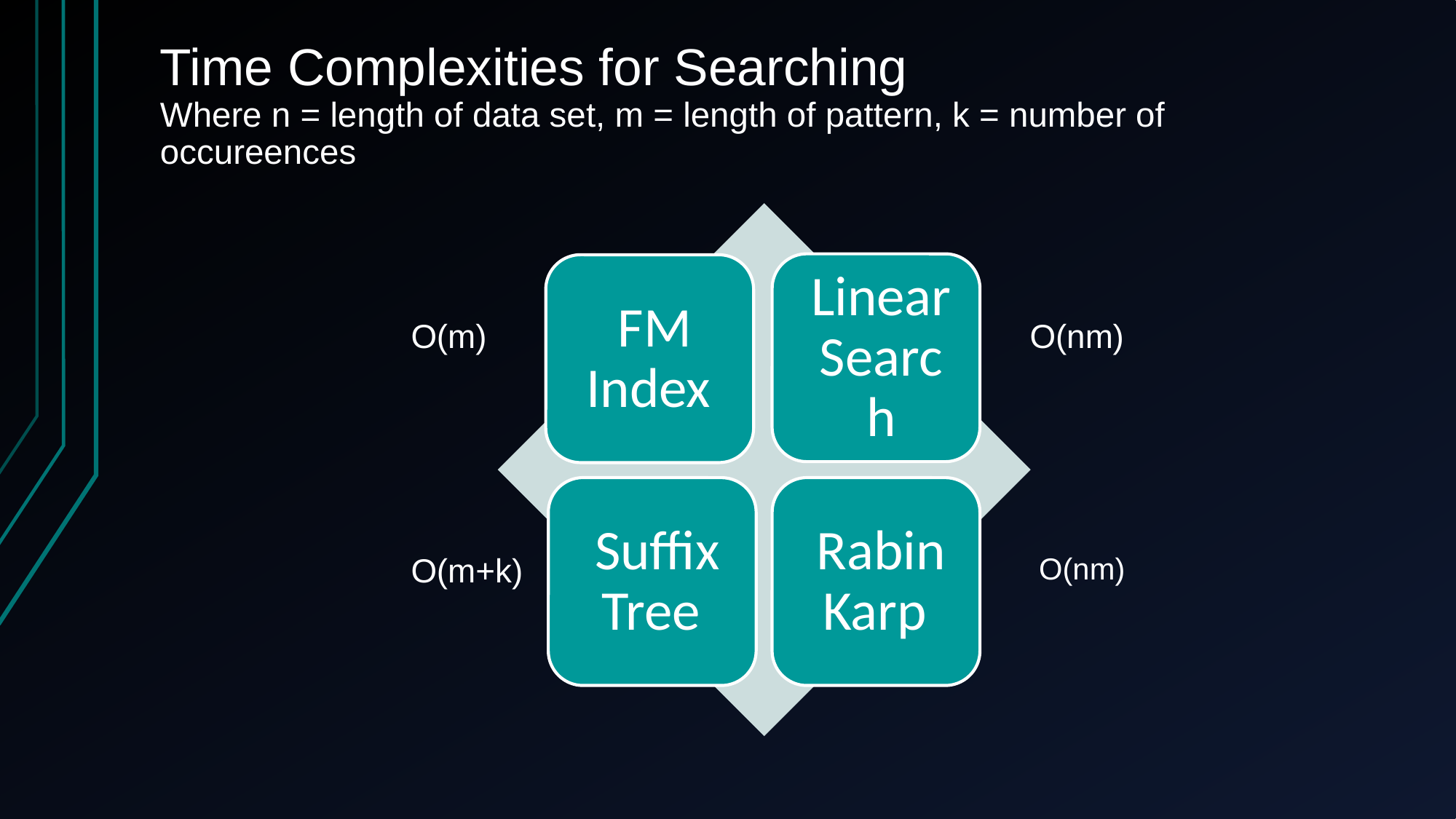

# Time Complexities for Searching Where n = length of data set, m = length of pattern, k = number of occureences
FM Index
Linear Search
Suffix Tree
Rabin Karp
O(m)
O(nm)

O(m+k)
O(nm)